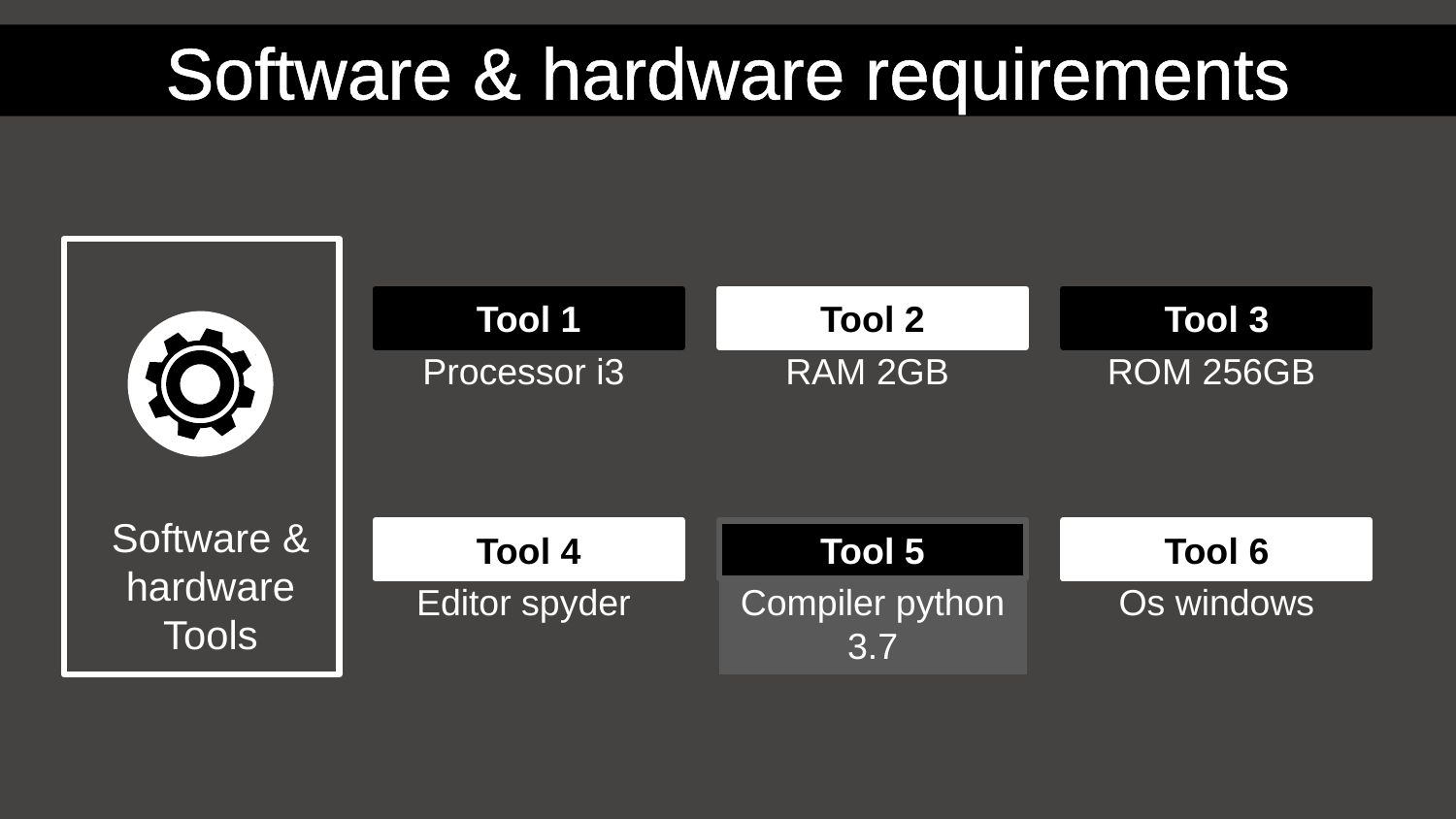

Software & hardware requirements

Tool 1
Processor i3
Tool 2
RAM 2GB
Tool 3
ROM 256GB

Software &
 hardware
Tools
Tool 4
Editor spyder
Tool 5
Compiler python 3.7
Tool 6
Os windows